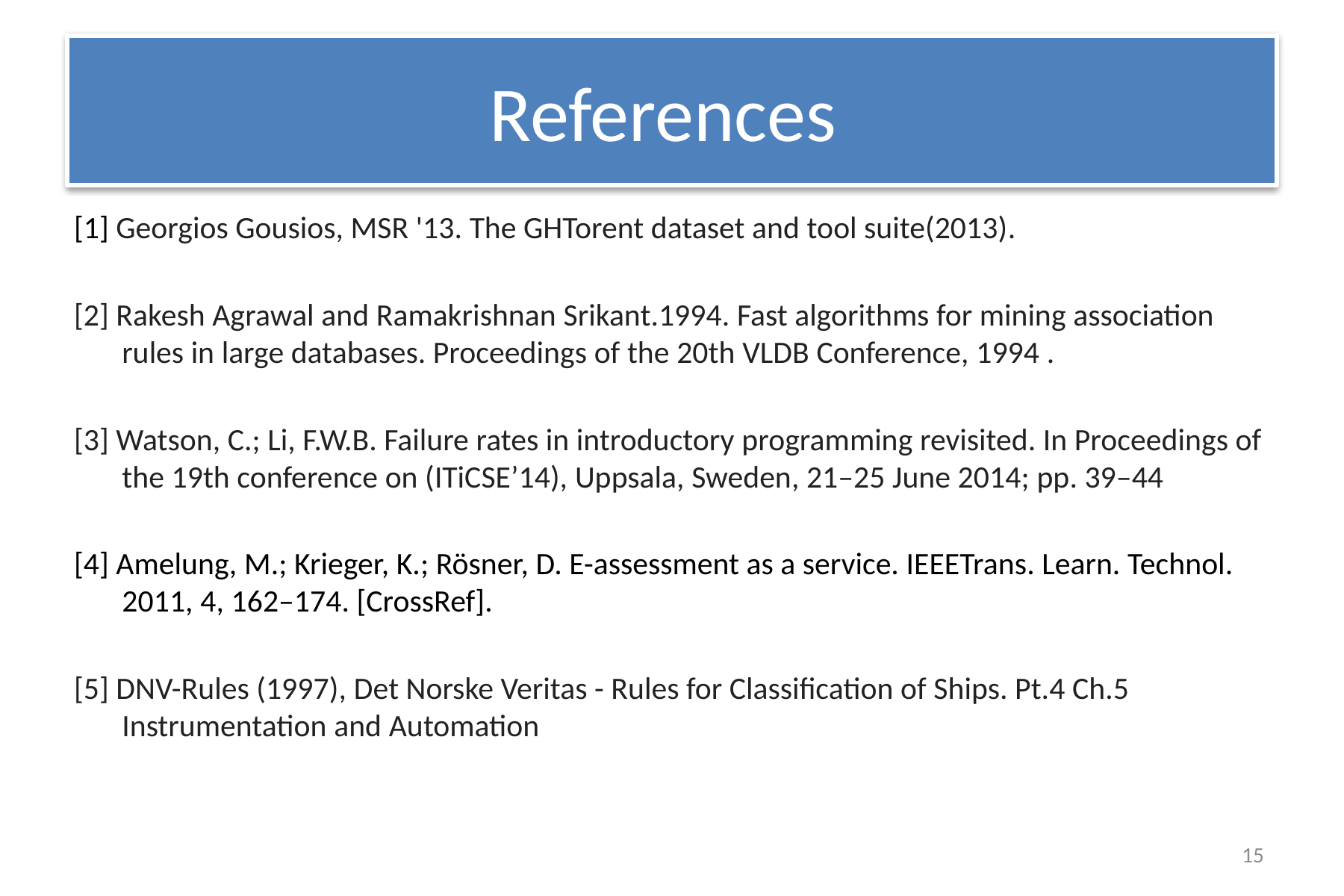

# References
[1] Georgios Gousios, MSR '13. The GHTorent dataset and tool suite(2013).

[2] Rakesh Agrawal and Ramakrishnan Srikant.1994. Fast algorithms for mining association rules in large databases. Proceedings of the 20th VLDB Conference, 1994 .

[3] Watson, C.; Li, F.W.B. Failure rates in introductory programming revisited. In Proceedings of the 19th conference on (ITiCSE’14), Uppsala, Sweden, 21–25 June 2014; pp. 39–44

[4] Amelung, M.; Krieger, K.; Rösner, D. E-assessment as a service. IEEETrans. Learn. Technol. 2011, 4, 162–174. [CrossRef].

[5] DNV-Rules (1997), Det Norske Veritas - Rules for Classification of Ships. Pt.4 Ch.5 Instrumentation and Automation

15